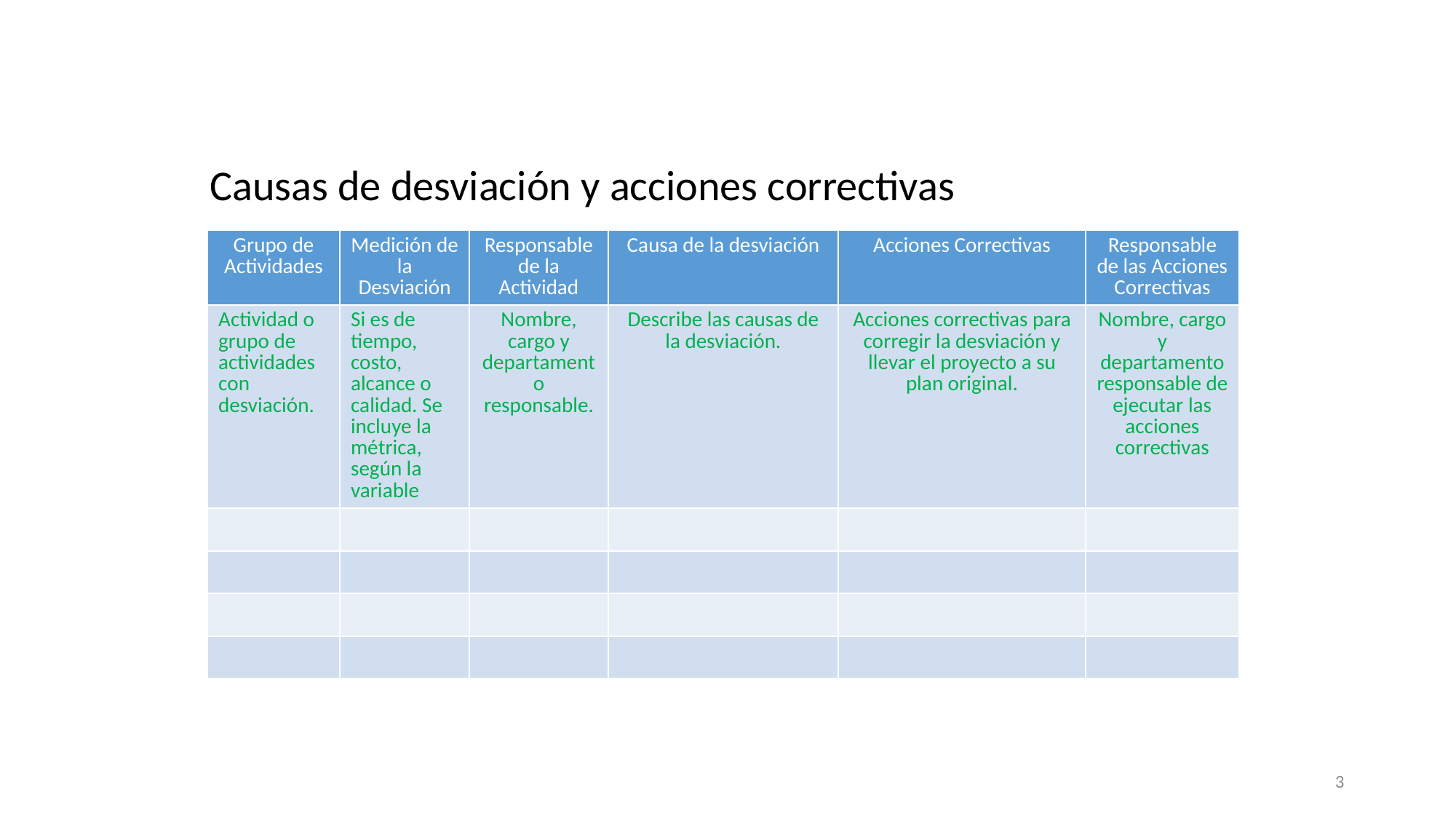

Causas de desviación y acciones correctivas
| Grupo de Actividades | Medición de la Desviación | Responsable de la Actividad | Causa de la desviación | Acciones Correctivas | Responsable de las Acciones Correctivas |
| --- | --- | --- | --- | --- | --- |
| Actividad o grupo de actividades con desviación. | Si es de tiempo, costo, alcance o calidad. Se incluye la métrica, según la variable | Nombre, cargo y departamento responsable. | Describe las causas de la desviación. | Acciones correctivas para corregir la desviación y llevar el proyecto a su plan original. | Nombre, cargo y departamento responsable de ejecutar las acciones correctivas |
|  |  |  |  |  |  |
|  |  |  |  |  |  |
|  |  |  |  |  |  |
|  |  |  |  |  |  |
3